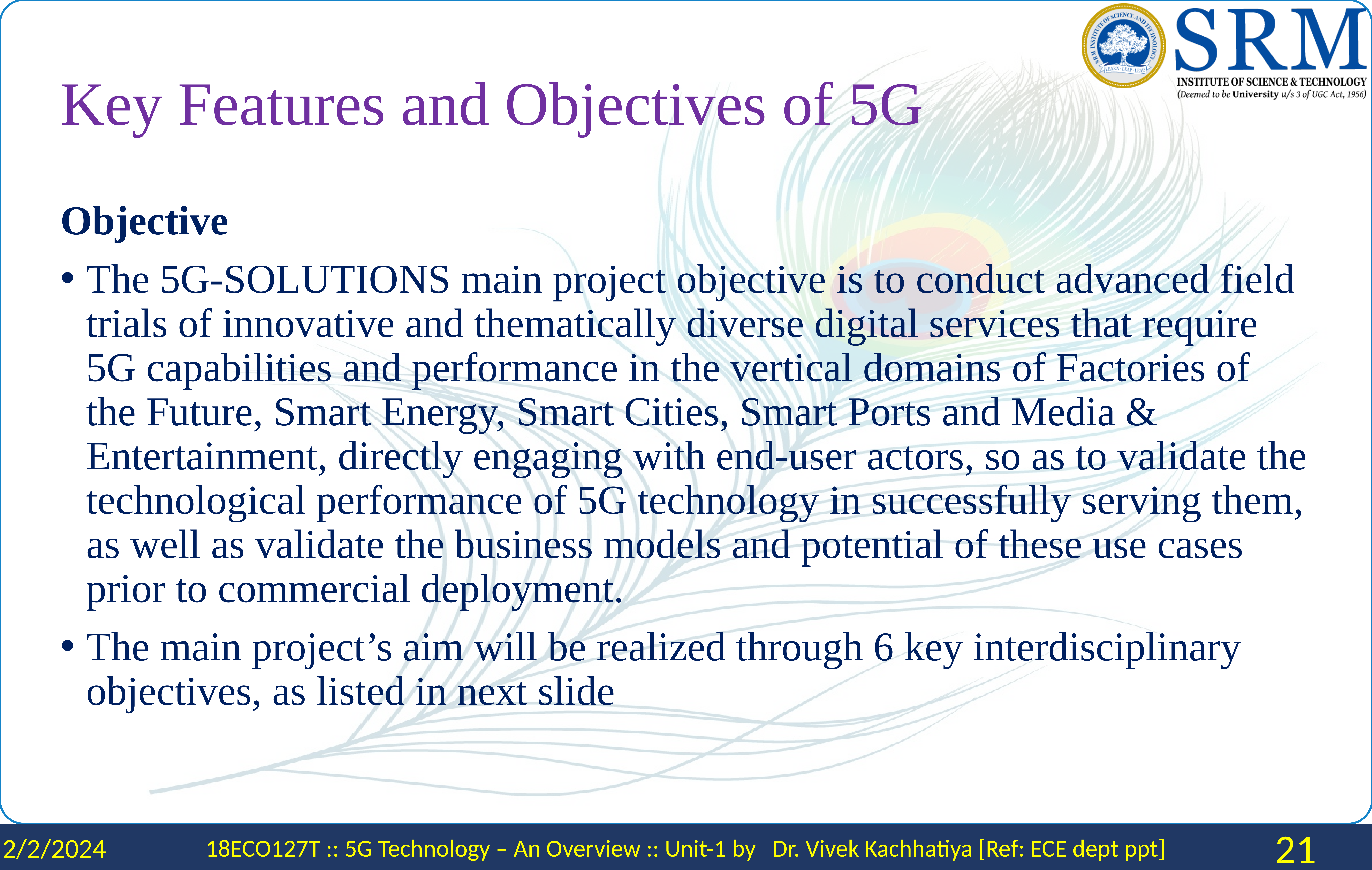

# Key Features and Objectives of 5G
Objective
The 5G-SOLUTIONS main project objective is to conduct advanced field trials of innovative and thematically diverse digital services that require 5G capabilities and performance in the vertical domains of Factories of the Future, Smart Energy, Smart Cities, Smart Ports and Media & Entertainment, directly engaging with end-user actors, so as to validate the technological performance of 5G technology in successfully serving them, as well as validate the business models and potential of these use cases prior to commercial deployment.
The main project’s aim will be realized through 6 key interdisciplinary objectives, as listed in next slide

2/2/2024
18ECO127T :: 5G Technology – An Overview :: Unit-1 by   Dr. Vivek Kachhatiya [Ref: ECE dept ppt]
21